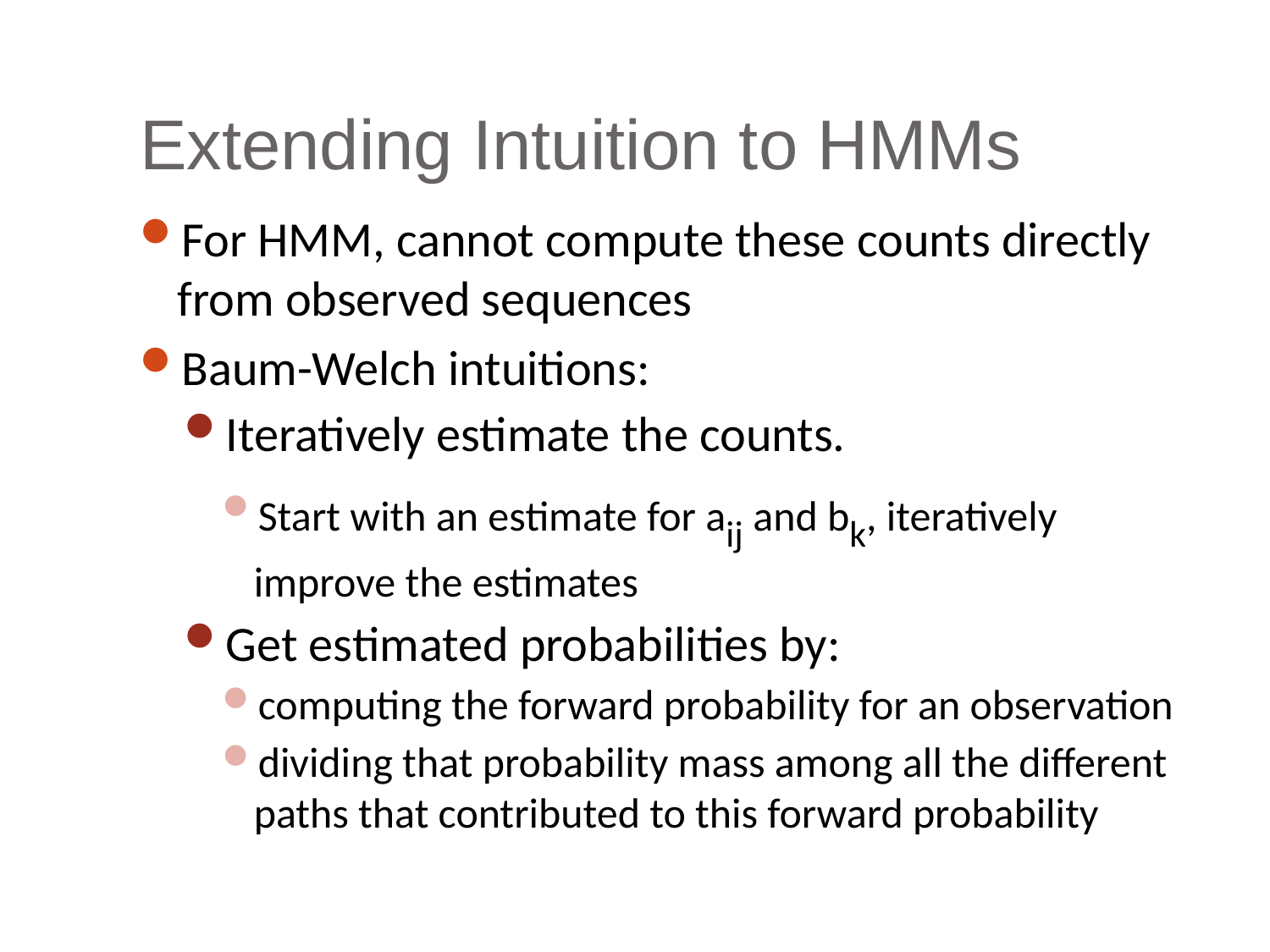

# Extending Intuition to HMMs
For HMM, cannot compute these counts directly from observed sequences
Baum-Welch intuitions:
Iteratively estimate the counts.
Start with an estimate for aij and bk, iteratively improve the estimates
Get estimated probabilities by:
computing the forward probability for an observation
dividing that probability mass among all the different paths that contributed to this forward probability